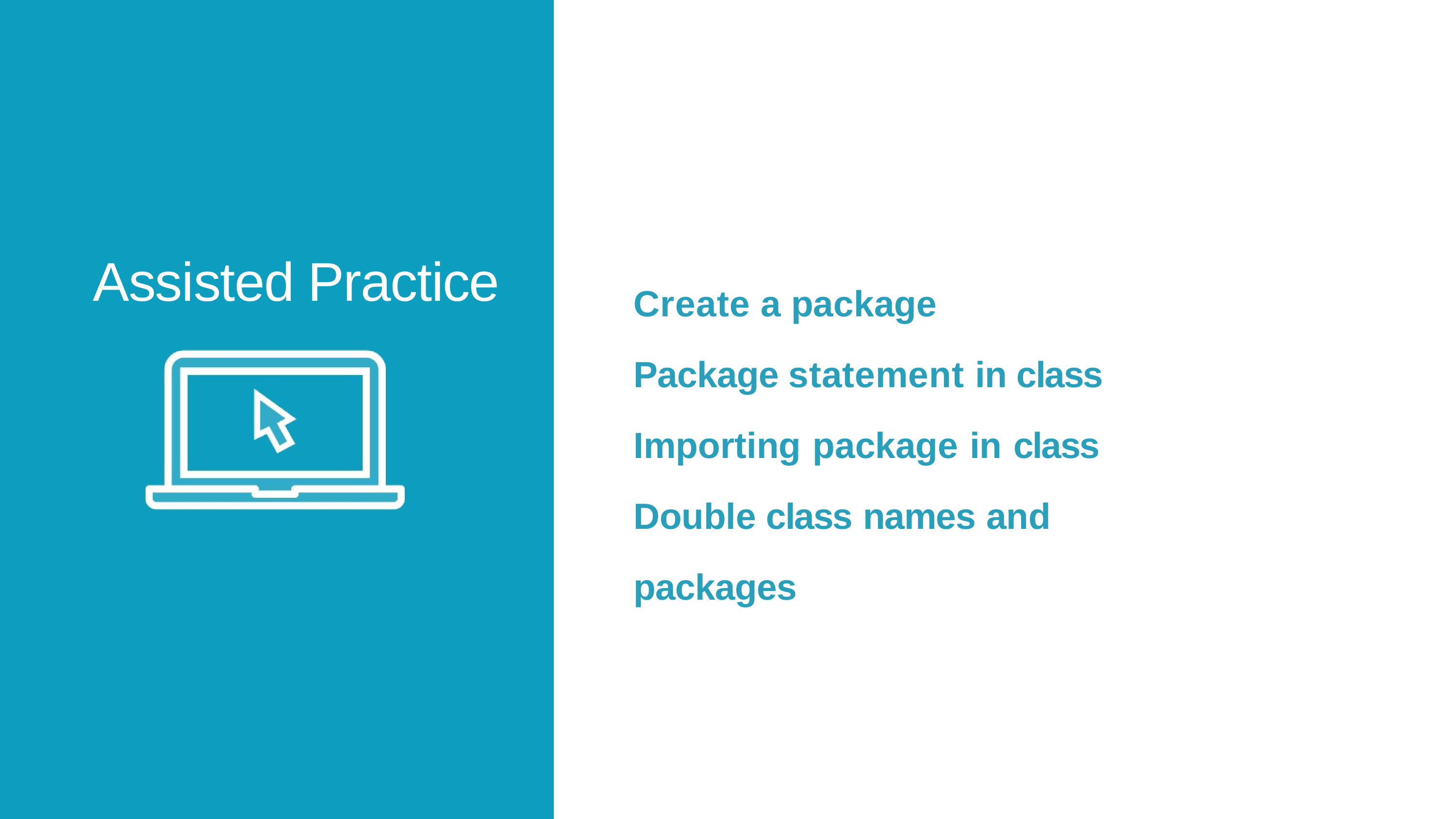

Assisted Practice
Create a package
Package statement in class  Importing package in class  Double class names and packages
7